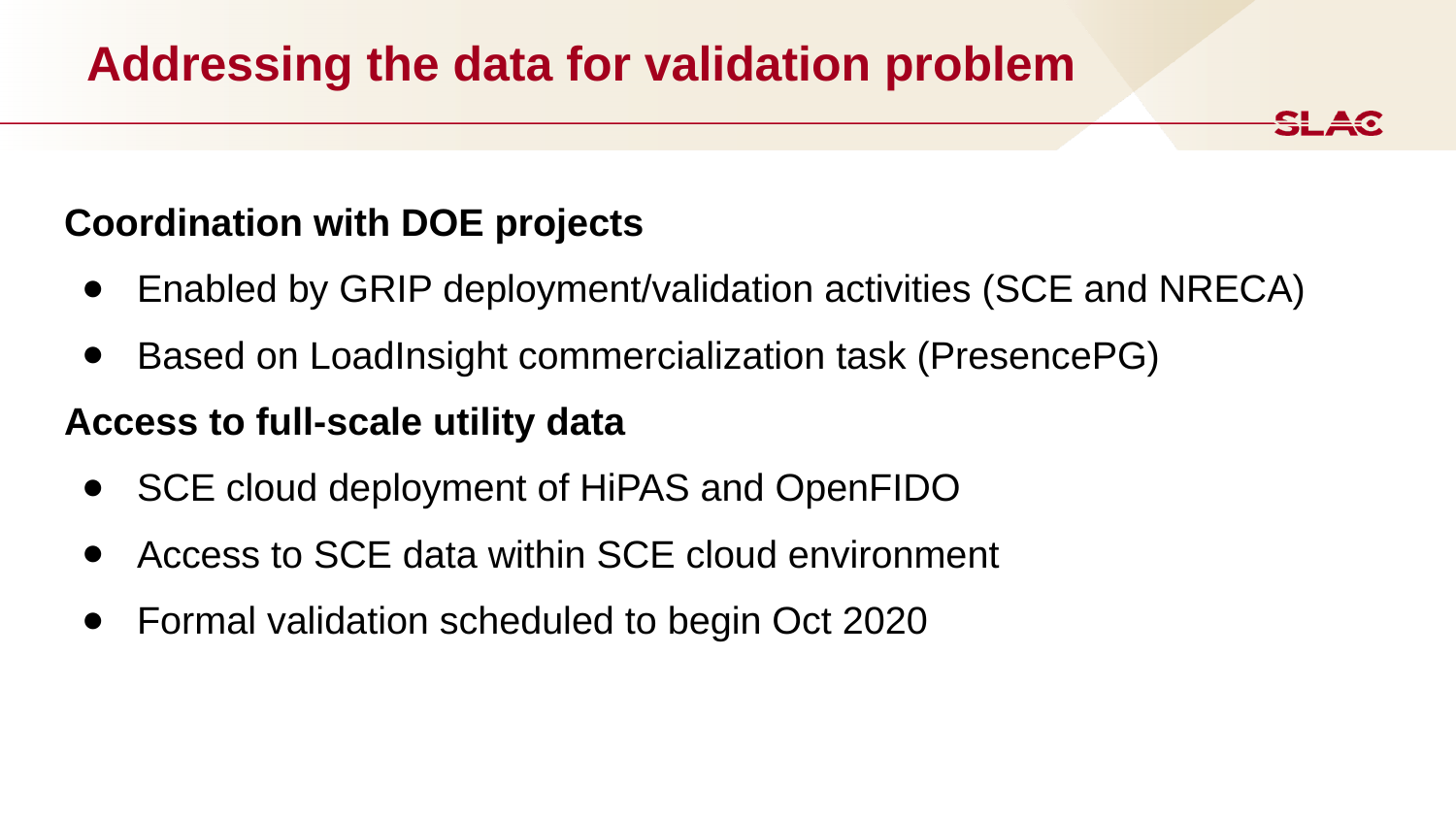

# Addressing the data for validation problem
Coordination with DOE projects
Enabled by GRIP deployment/validation activities (SCE and NRECA)
Based on LoadInsight commercialization task (PresencePG)
Access to full-scale utility data
SCE cloud deployment of HiPAS and OpenFIDO
Access to SCE data within SCE cloud environment
Formal validation scheduled to begin Oct 2020